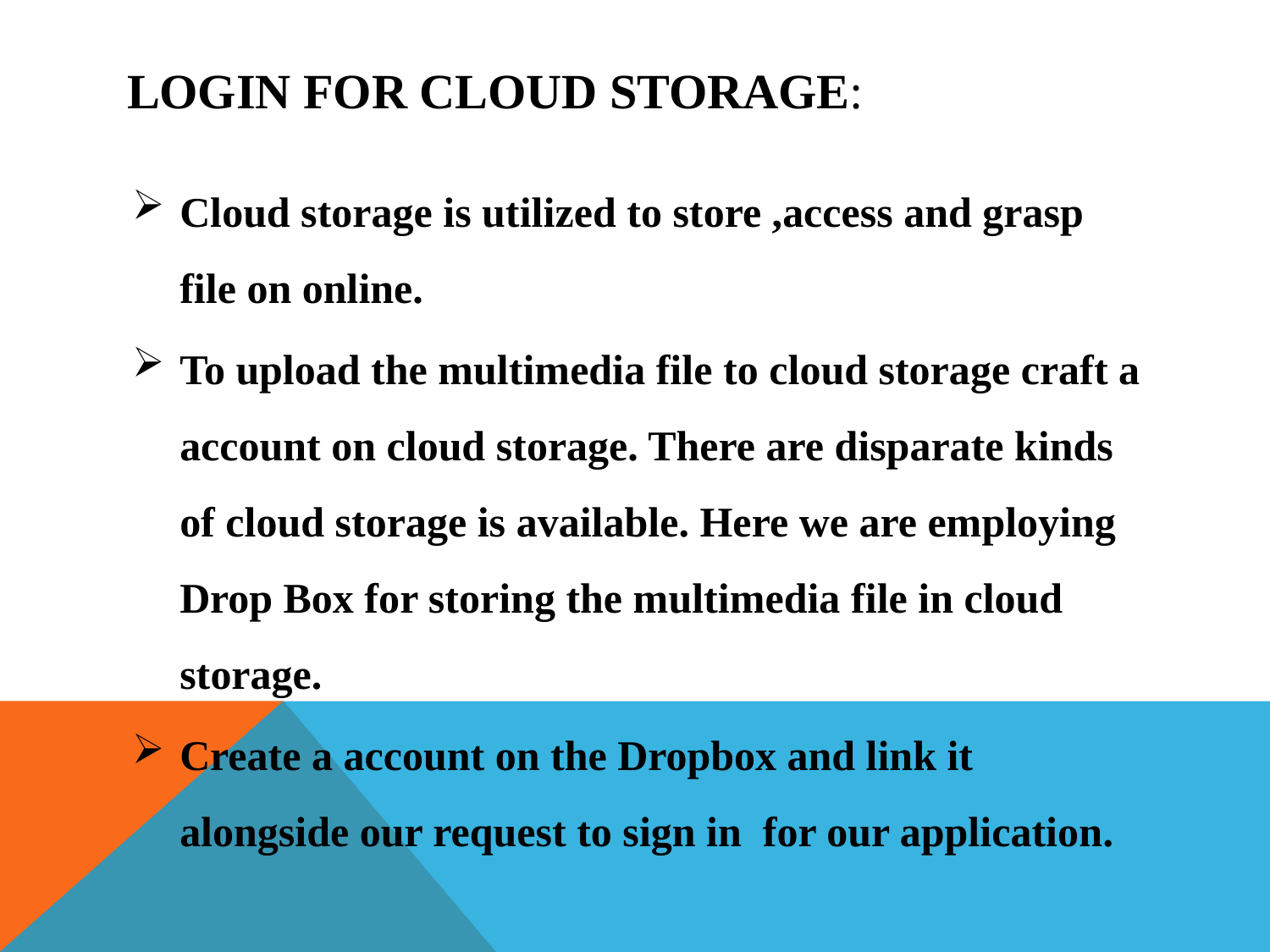

# Login For Cloud Storage:
Cloud storage is utilized to store ,access and grasp file on online.
To upload the multimedia file to cloud storage craft a account on cloud storage. There are disparate kinds of cloud storage is available. Here we are employing  Drop Box for storing the multimedia file in cloud storage.
Create a account on the Dropbox and link it alongside our request to sign in  for our application.